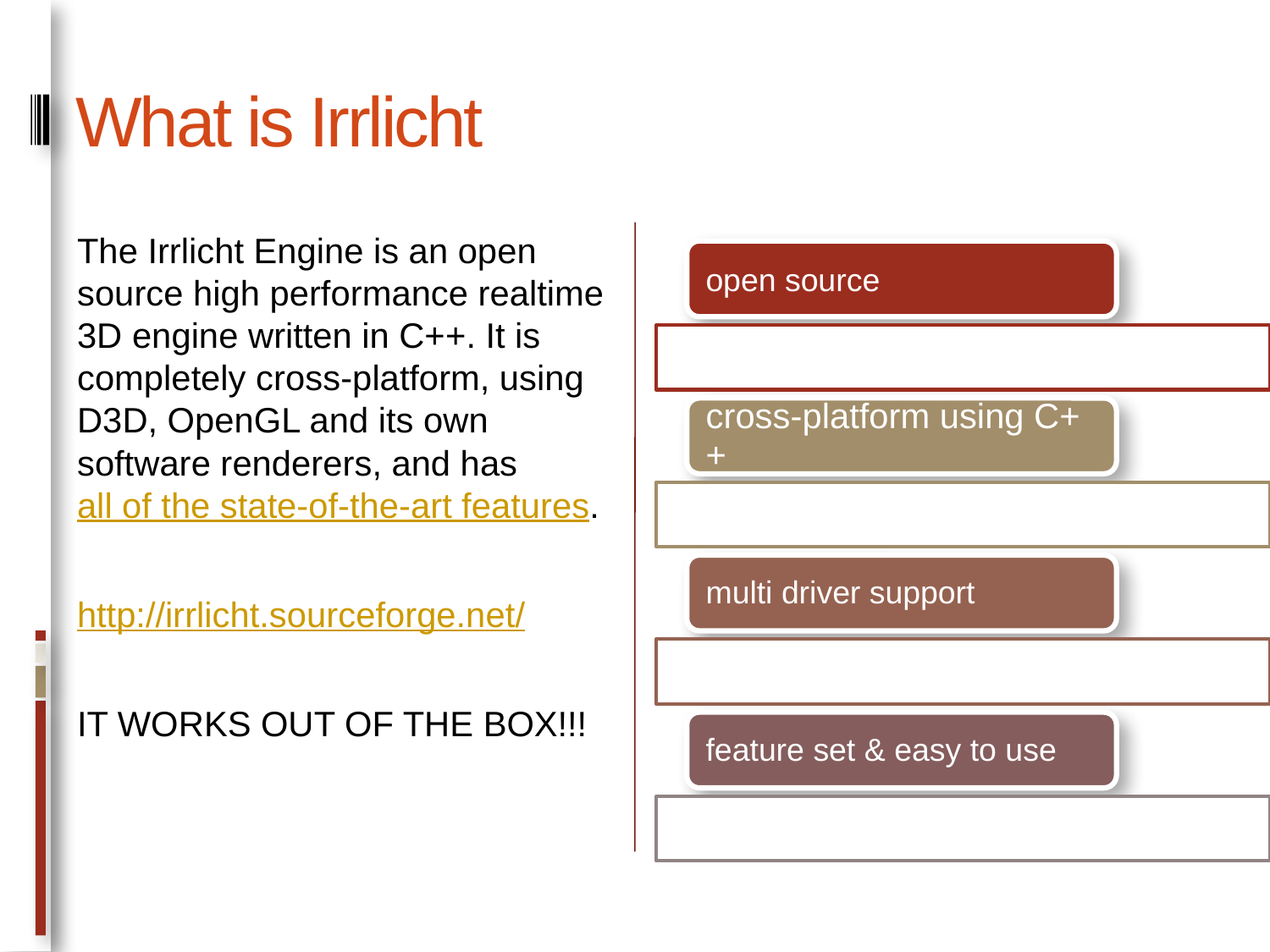

# What is Irrlicht
The Irrlicht Engine is an open source high performance realtime 3D engine written in C++. It is completely cross-platform, using D3D, OpenGL and its own software renderers, and has all of the state-of-the-art features.

http://irrlicht.sourceforge.net/

IT WORKS OUT OF THE BOX!!!
open source
cross-platform using C++
multi driver support
feature set & easy to use